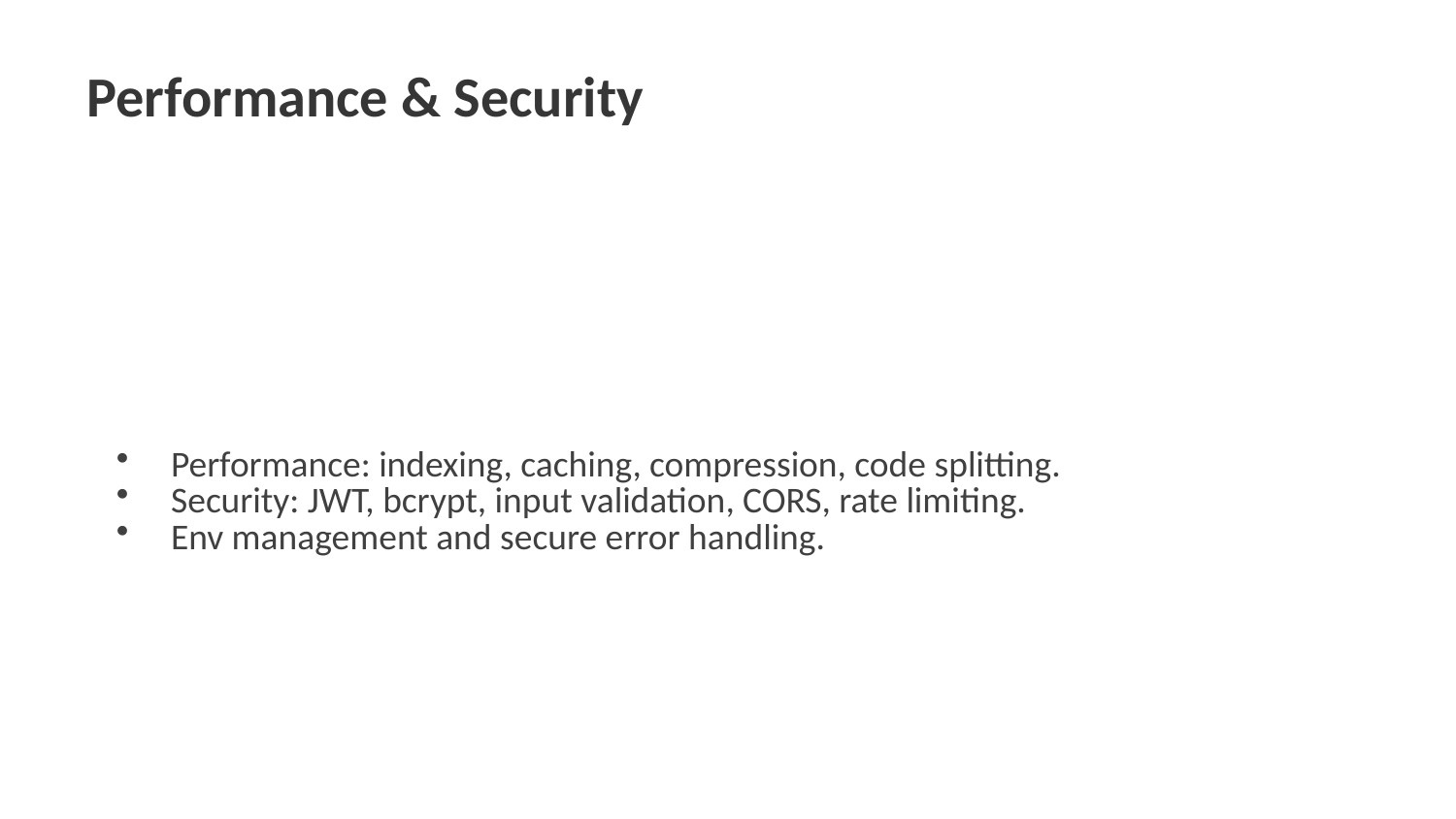

Performance & Security
Performance: indexing, caching, compression, code splitting.
Security: JWT, bcrypt, input validation, CORS, rate limiting.
Env management and secure error handling.